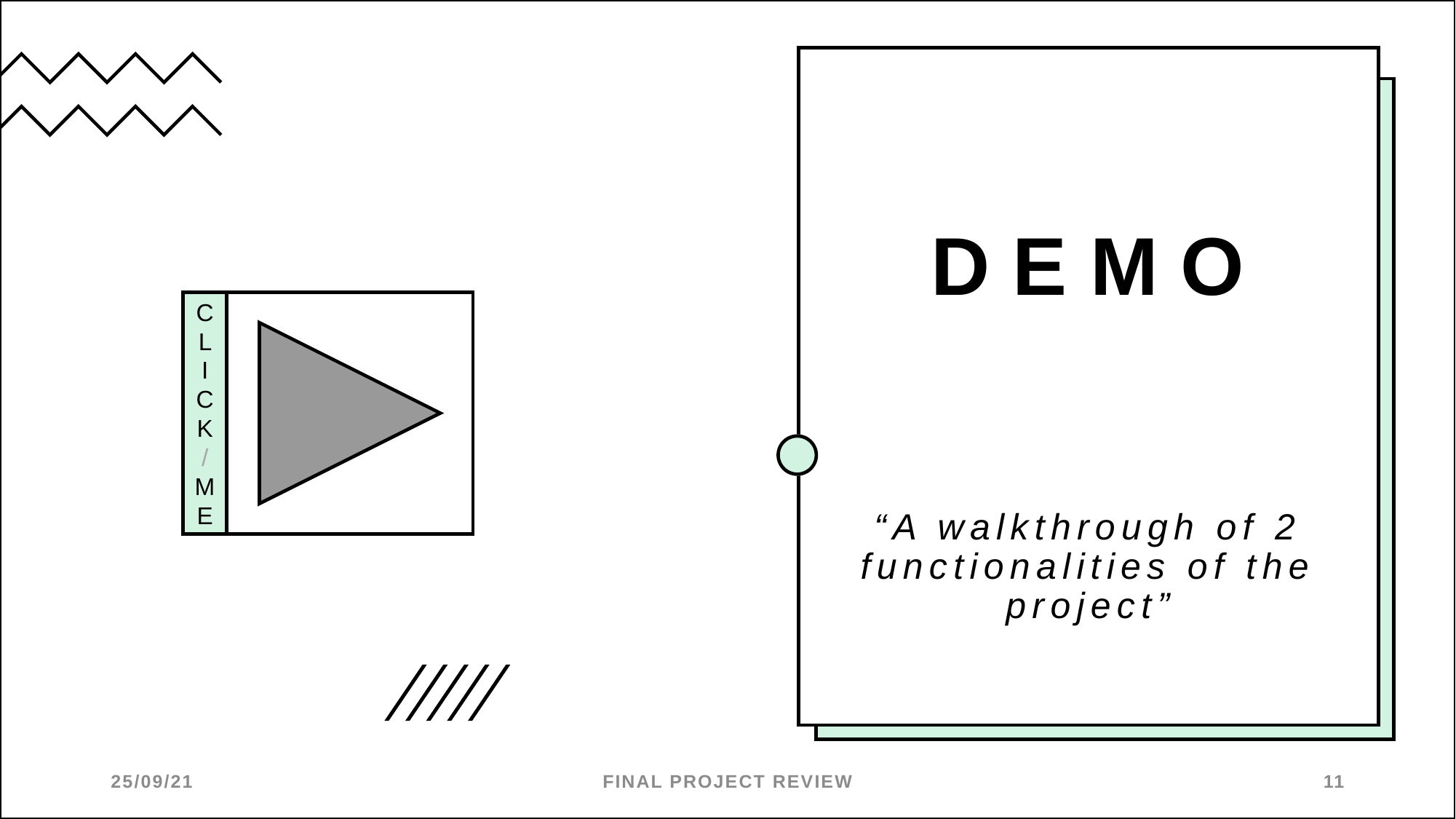

# DEMO
CL I CK
/ ME

“A walkthrough of 2 functionalities of the project”
25/09/21
FINAL PROJECT REVIEW
11